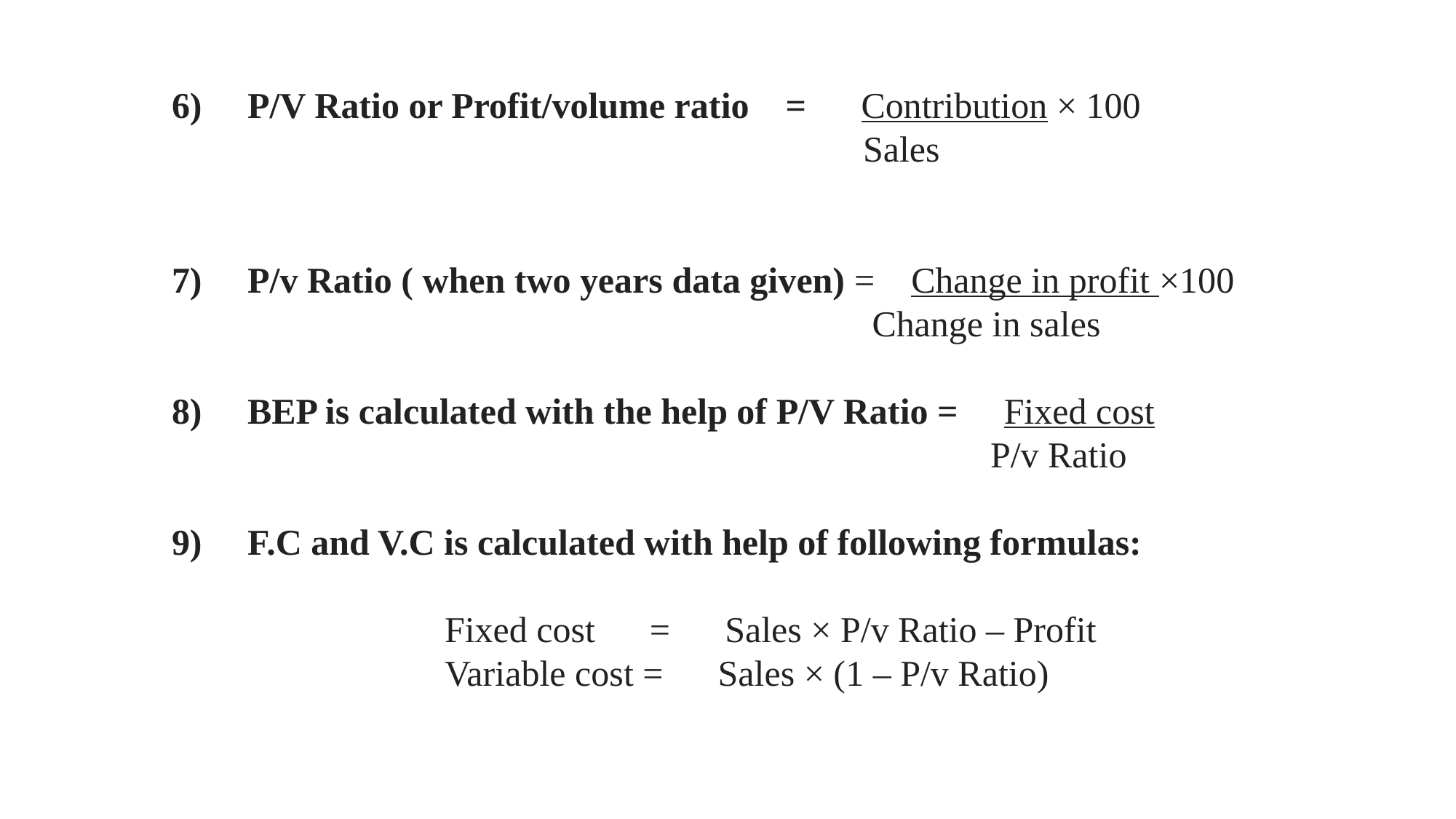

6)     P/V Ratio or Profit/volume ratio    =      Contribution × 100
                                                                            Sales

7)     P/v Ratio ( when two years data given) =    Change in profit ×100
                                                                             Change in sales

8)     BEP is calculated with the help of P/V Ratio =     Fixed cost
                                                                                          P/v Ratio

9)     F.C and V.C is calculated with help of following formulas:

                              Fixed cost      =      Sales × P/v Ratio – Profit
                              Variable cost =      Sales × (1 – P/v Ratio)